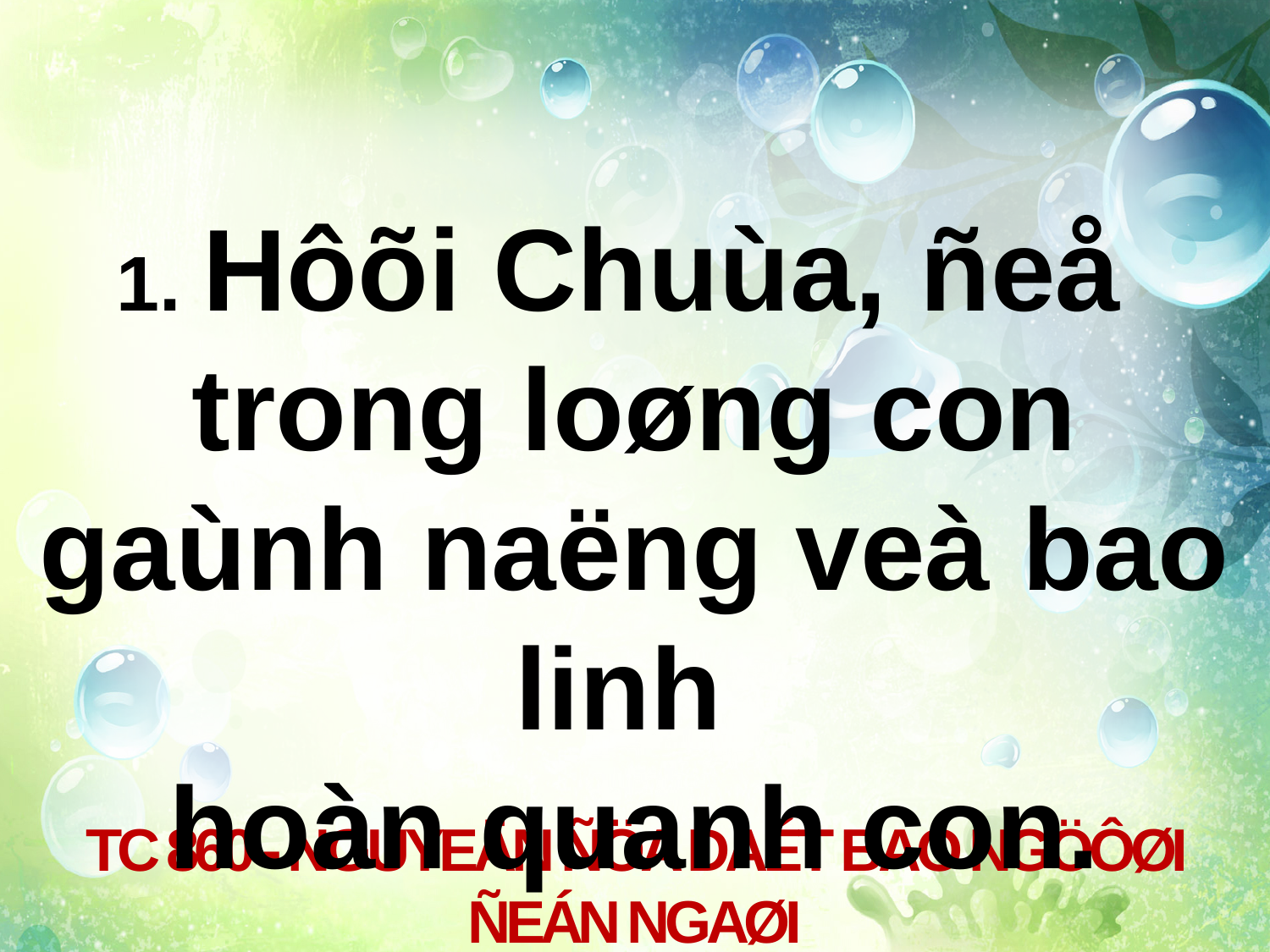

1. Hôõi Chuùa, ñeå
trong loøng con gaùnh naëng veà bao linh
hoàn quanh con.
TC 860 - NGUYEÄN ÑÖA DAÉT BAO NGÖÔØI ÑEÁN NGAØI